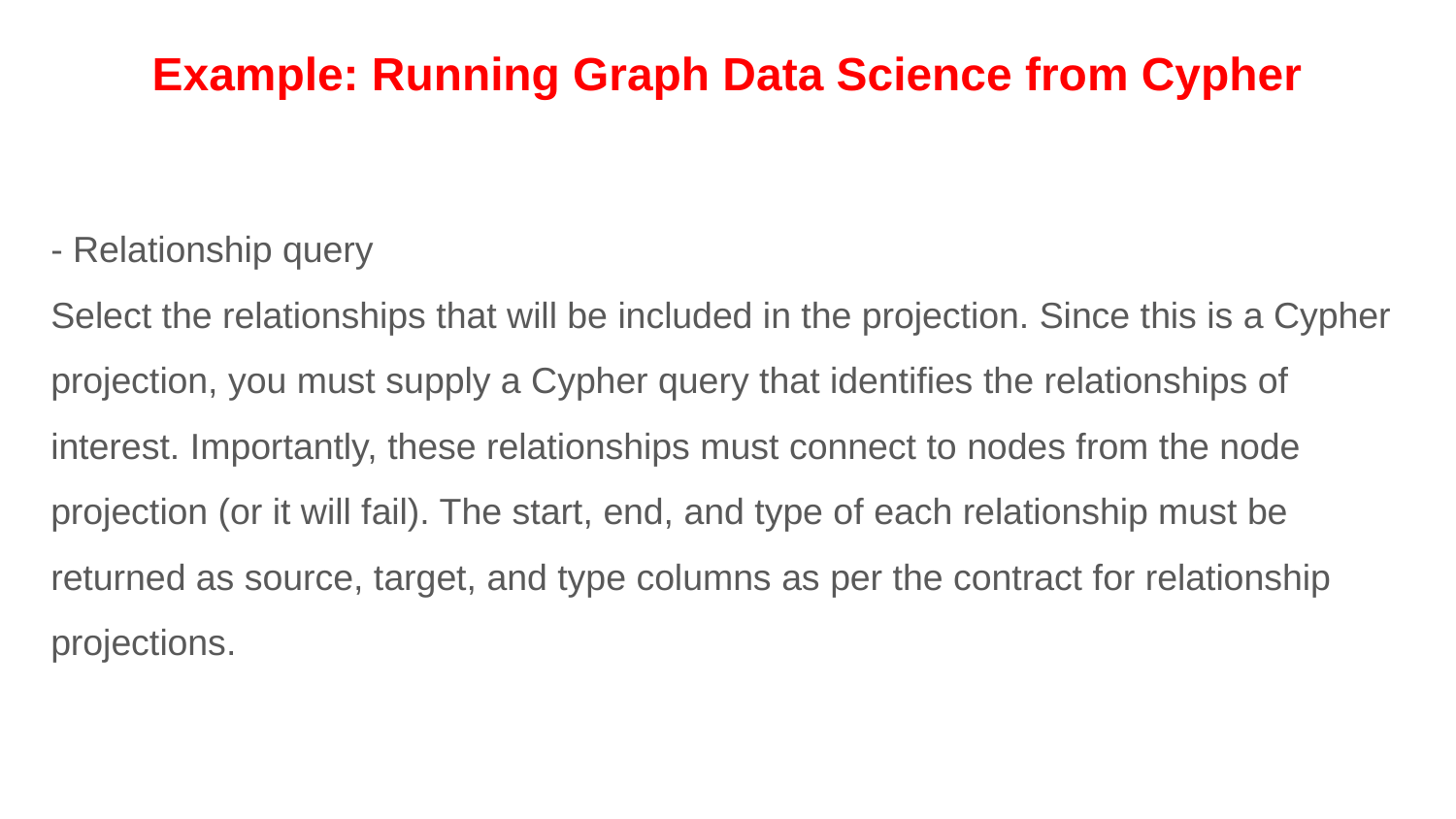

Example: Running Graph Data Science from Cypher
- Relationship query
Select the relationships that will be included in the projection. Since this is a Cypher projection, you must supply a Cypher query that identifies the relationships of interest. Importantly, these relationships must connect to nodes from the node projection (or it will fail). The start, end, and type of each relationship must be returned as source, target, and type columns as per the contract for relationship projections.